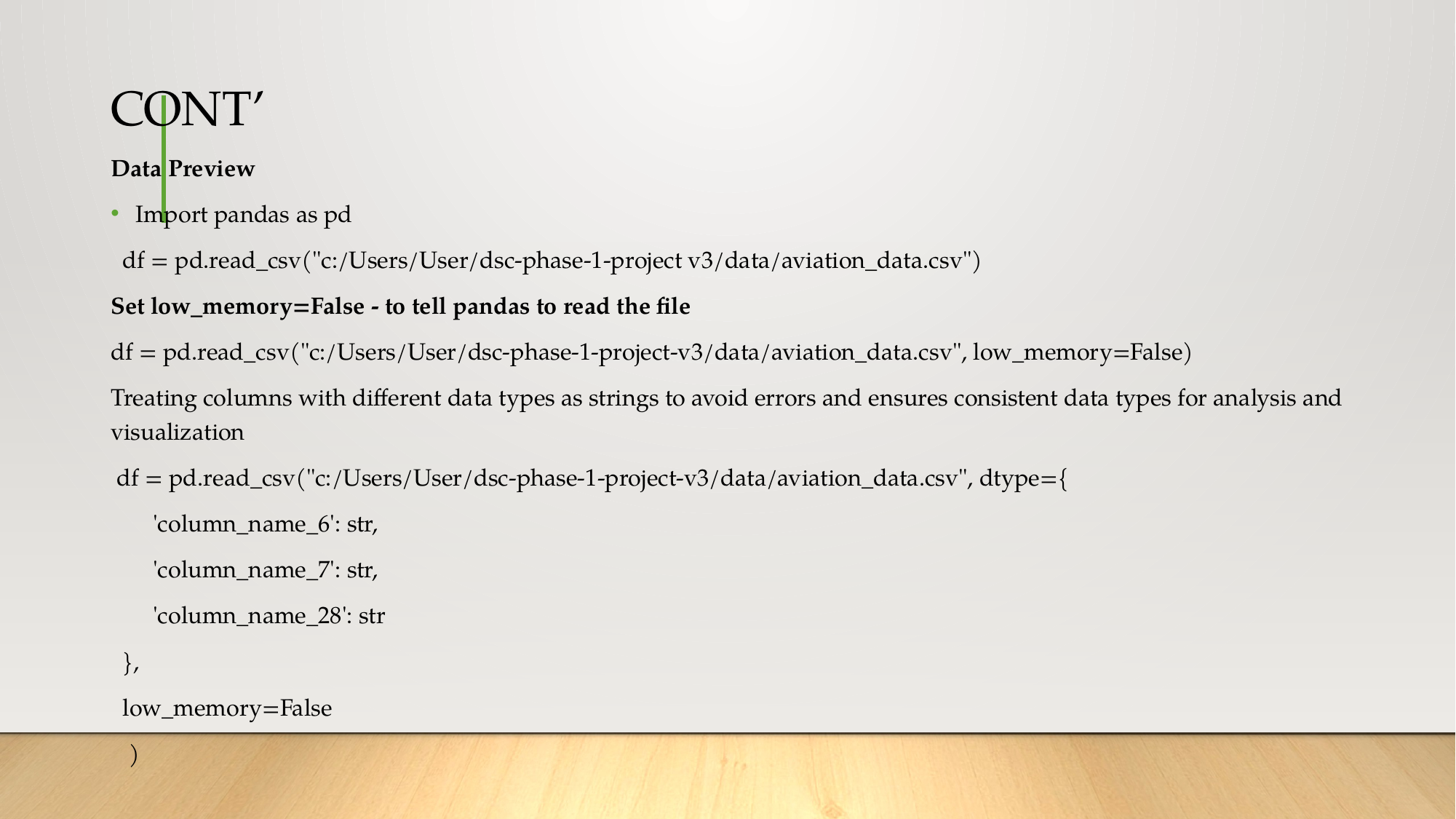

# CONT’
Data Preview
Import pandas as pd
  df = pd.read_csv("c:/Users/User/dsc-phase-1-project v3/data/aviation_data.csv")
Set low_memory=False - to tell pandas to read the file
df = pd.read_csv("c:/Users/User/dsc-phase-1-project-v3/data/aviation_data.csv", low_memory=False)
Treating columns with different data types as strings to avoid errors and ensures consistent data types for analysis and visualization
 df = pd.read_csv("c:/Users/User/dsc-phase-1-project-v3/data/aviation_data.csv", dtype={
       'column_name_6': str,
       'column_name_7': str,
       'column_name_28': str
  },
  low_memory=False
   )